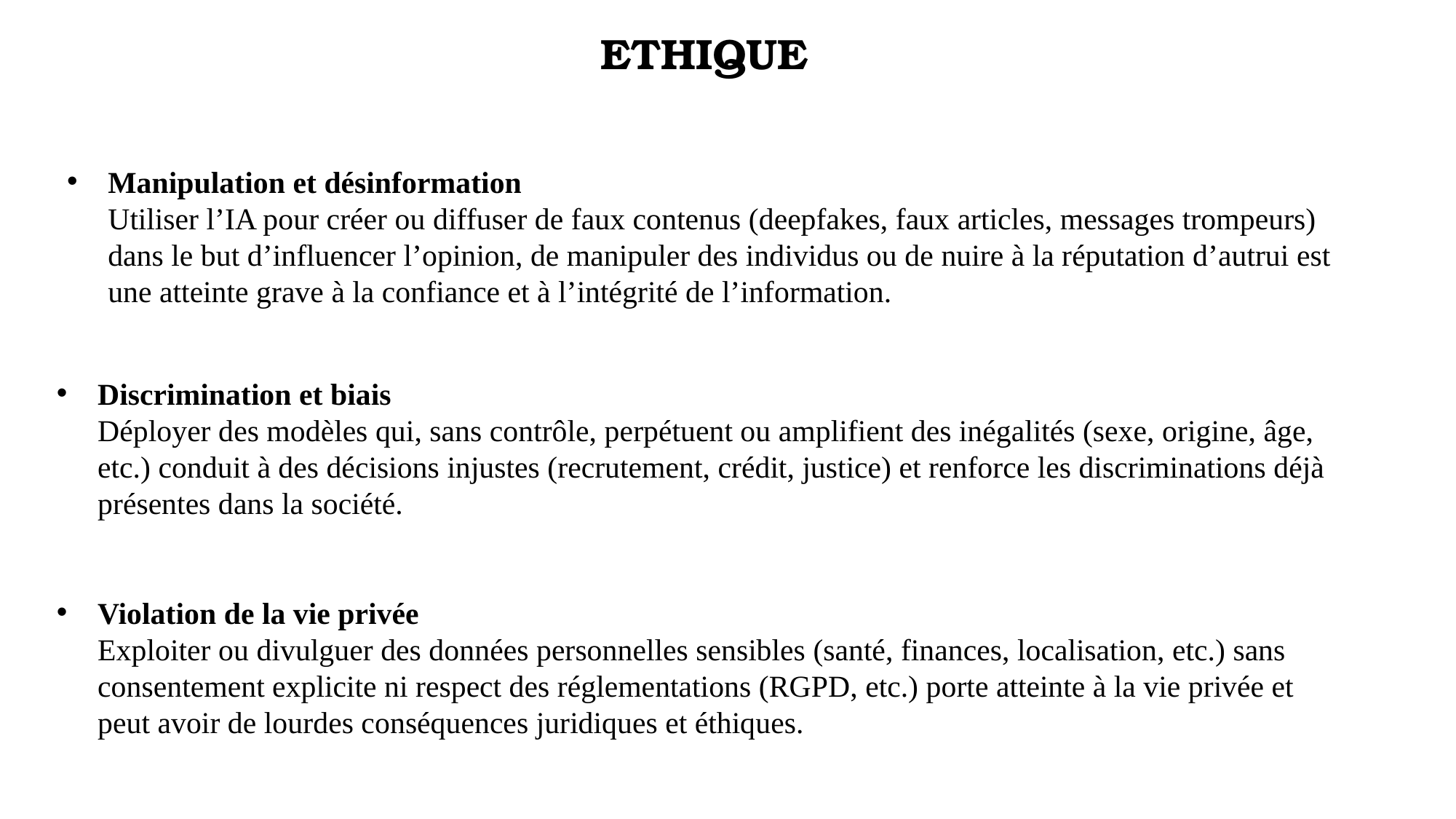

ETHIQUE
Manipulation et désinformation
Utiliser l’IA pour créer ou diffuser de faux contenus (deepfakes, faux articles, messages trompeurs) dans le but d’influencer l’opinion, de manipuler des individus ou de nuire à la réputation d’autrui est une atteinte grave à la confiance et à l’intégrité de l’information.

Discrimination et biais
Déployer des modèles qui, sans contrôle, perpétuent ou amplifient des inégalités (sexe, origine, âge, etc.) conduit à des décisions injustes (recrutement, crédit, justice) et renforce les discriminations déjà présentes dans la société.

Violation de la vie privée
Exploiter ou divulguer des données personnelles sensibles (santé, finances, localisation, etc.) sans consentement explicite ni respect des réglementations (RGPD, etc.) porte atteinte à la vie privée et peut avoir de lourdes conséquences juridiques et éthiques.